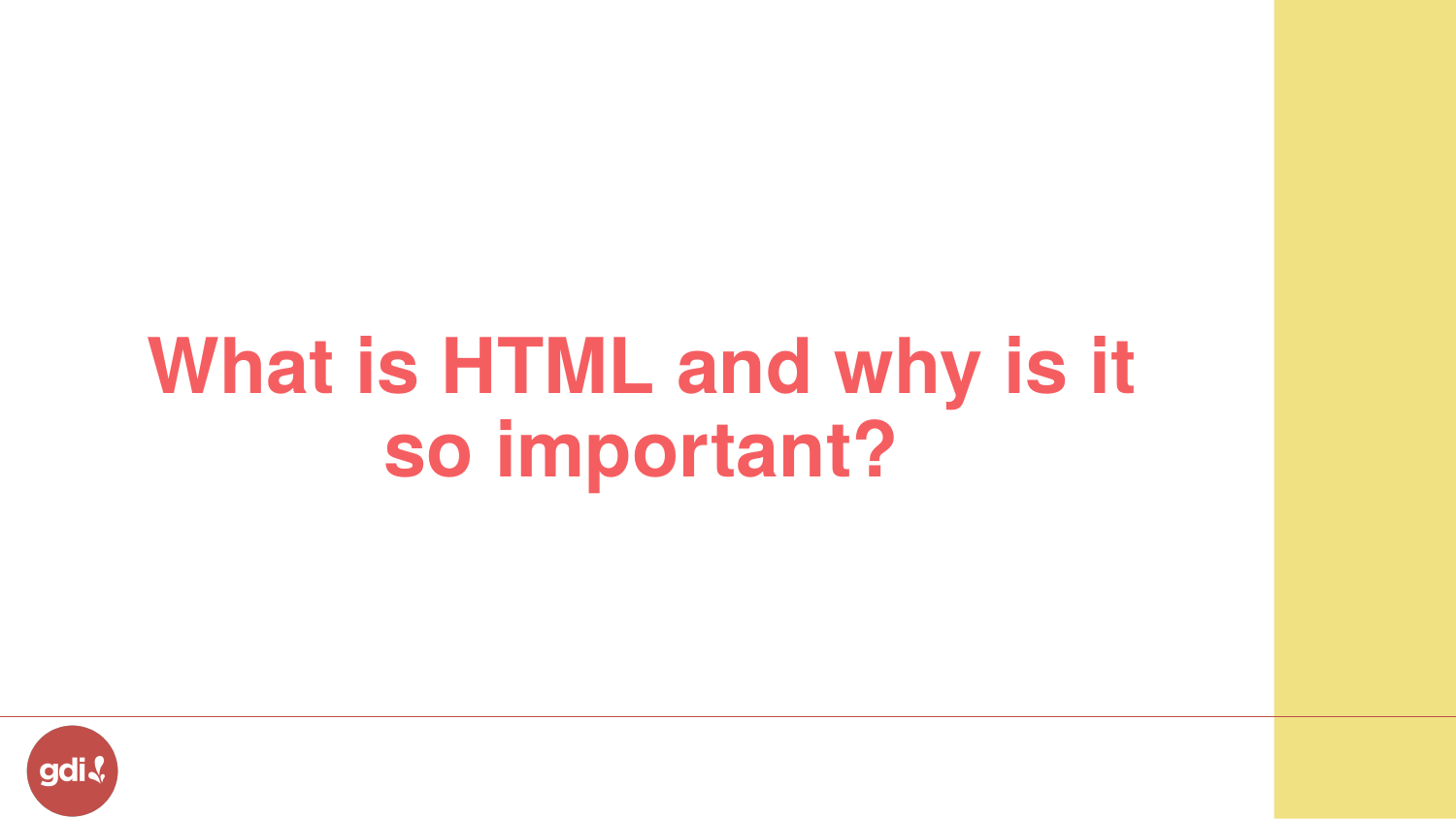

# What is HTML and why is it so important?